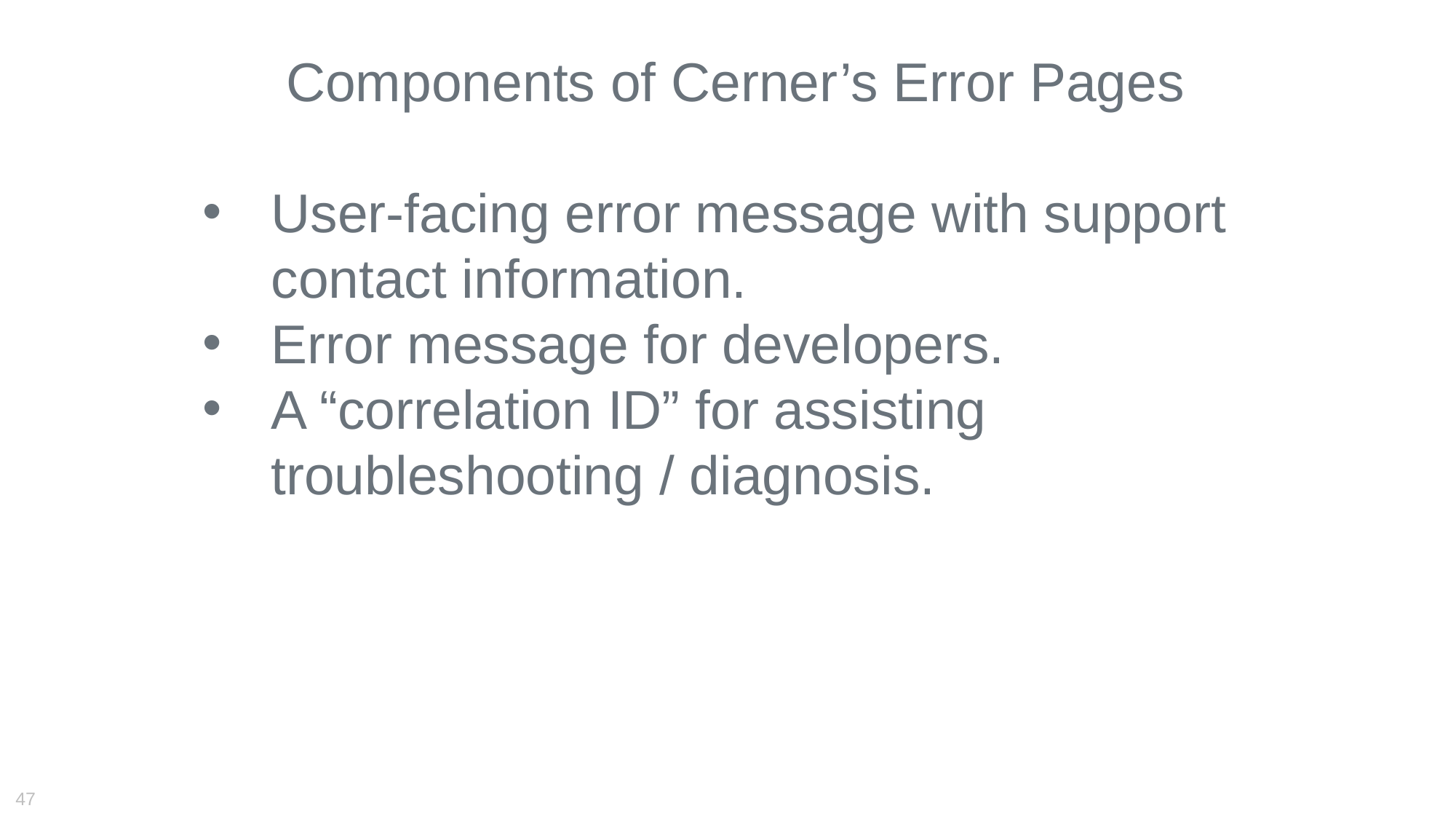

Components of Cerner’s Error Pages

User-facing error message with support contact information.
Error message for developers.
A “correlation ID” for assisting troubleshooting / diagnosis.